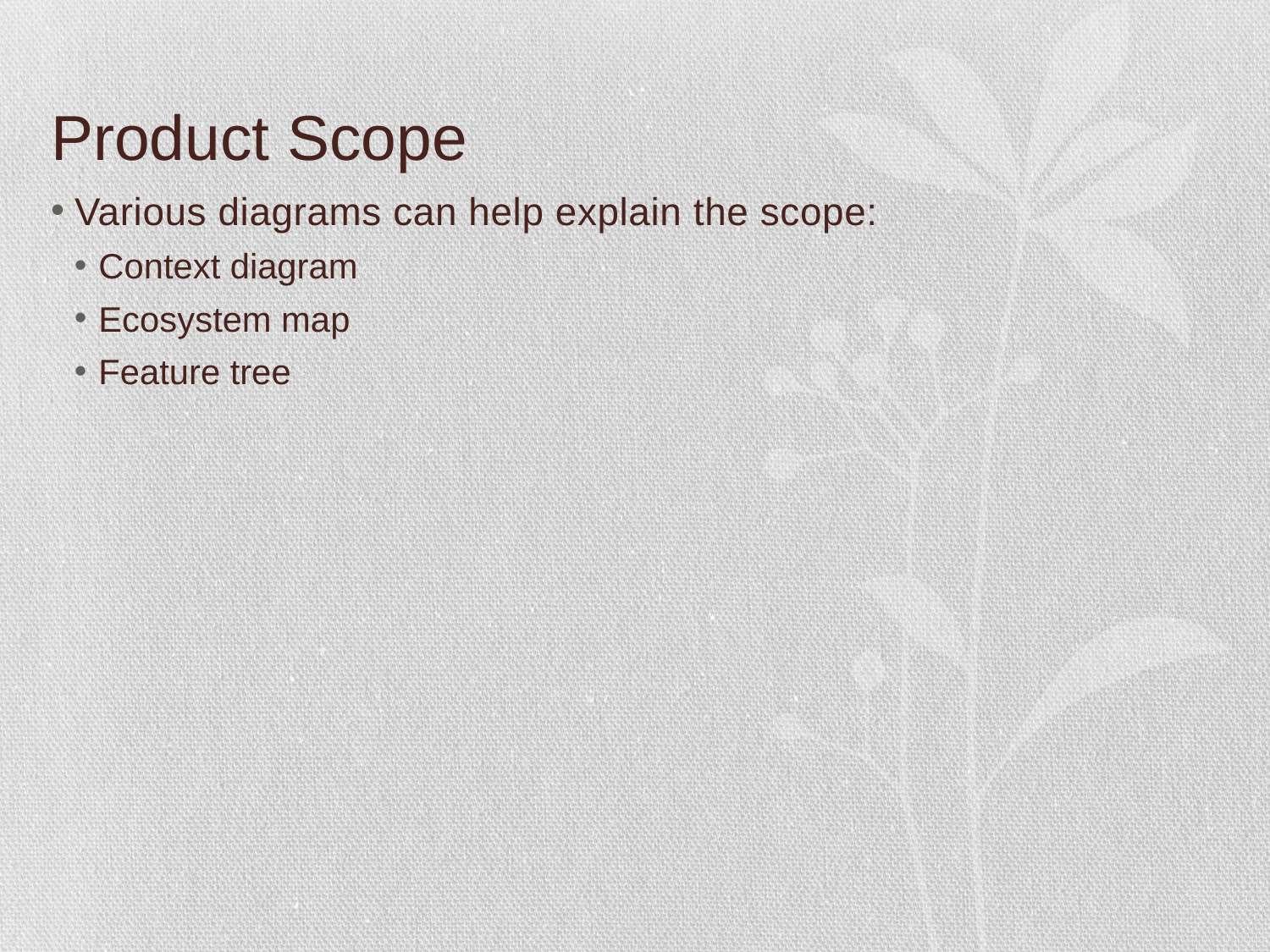

# Product Scope
Various diagrams can help explain the scope:
Context diagram
Ecosystem map
Feature tree